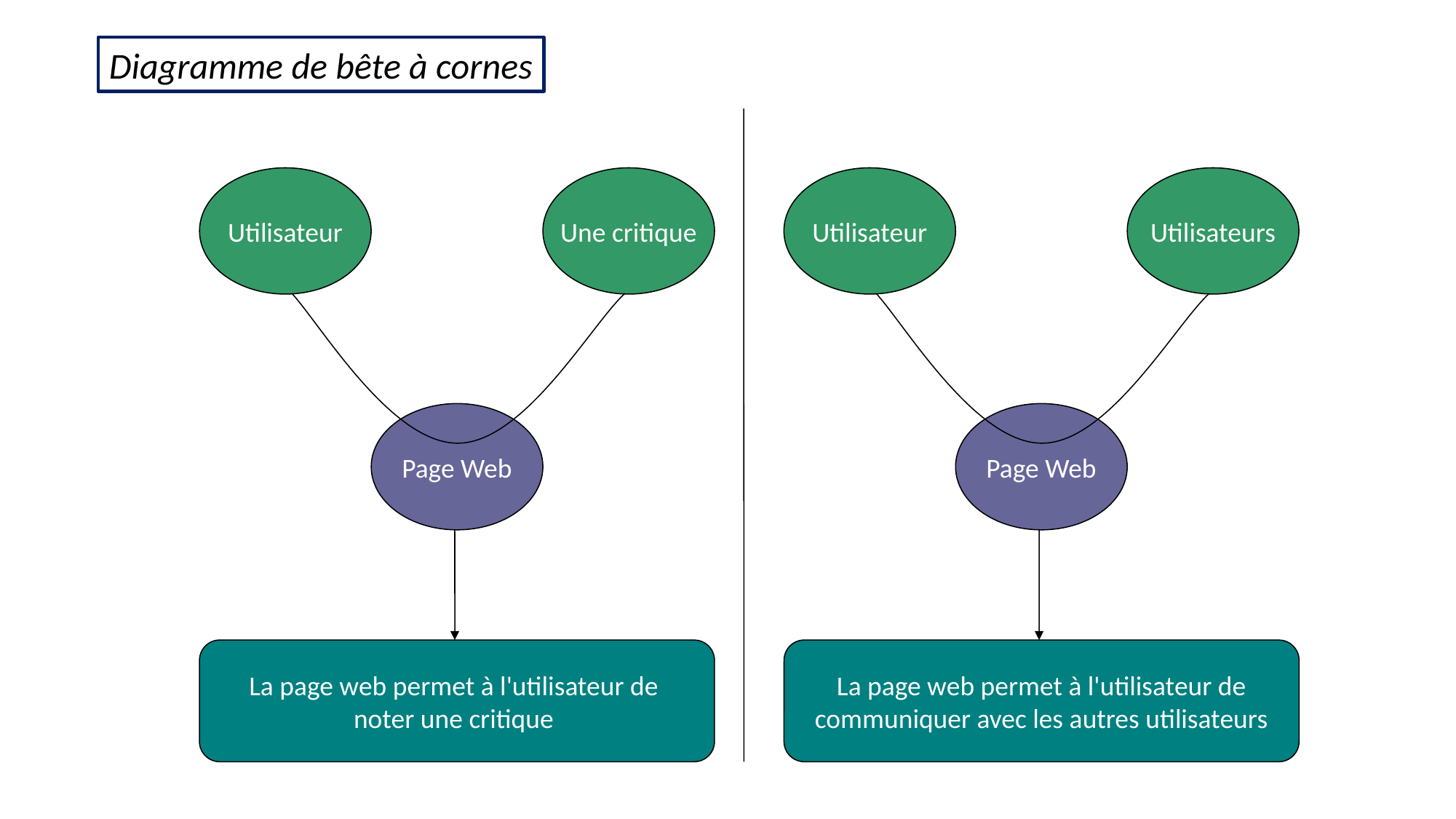

Diagramme de bête à cornes

Utilisateur
Une critique
Utilisateur
Utilisateurs

Page Web
Page Web

La page web permet à l'utilisateur de
noter une critique
La page web permet à l'utilisateur de
communiquer avec les autres utilisateurs